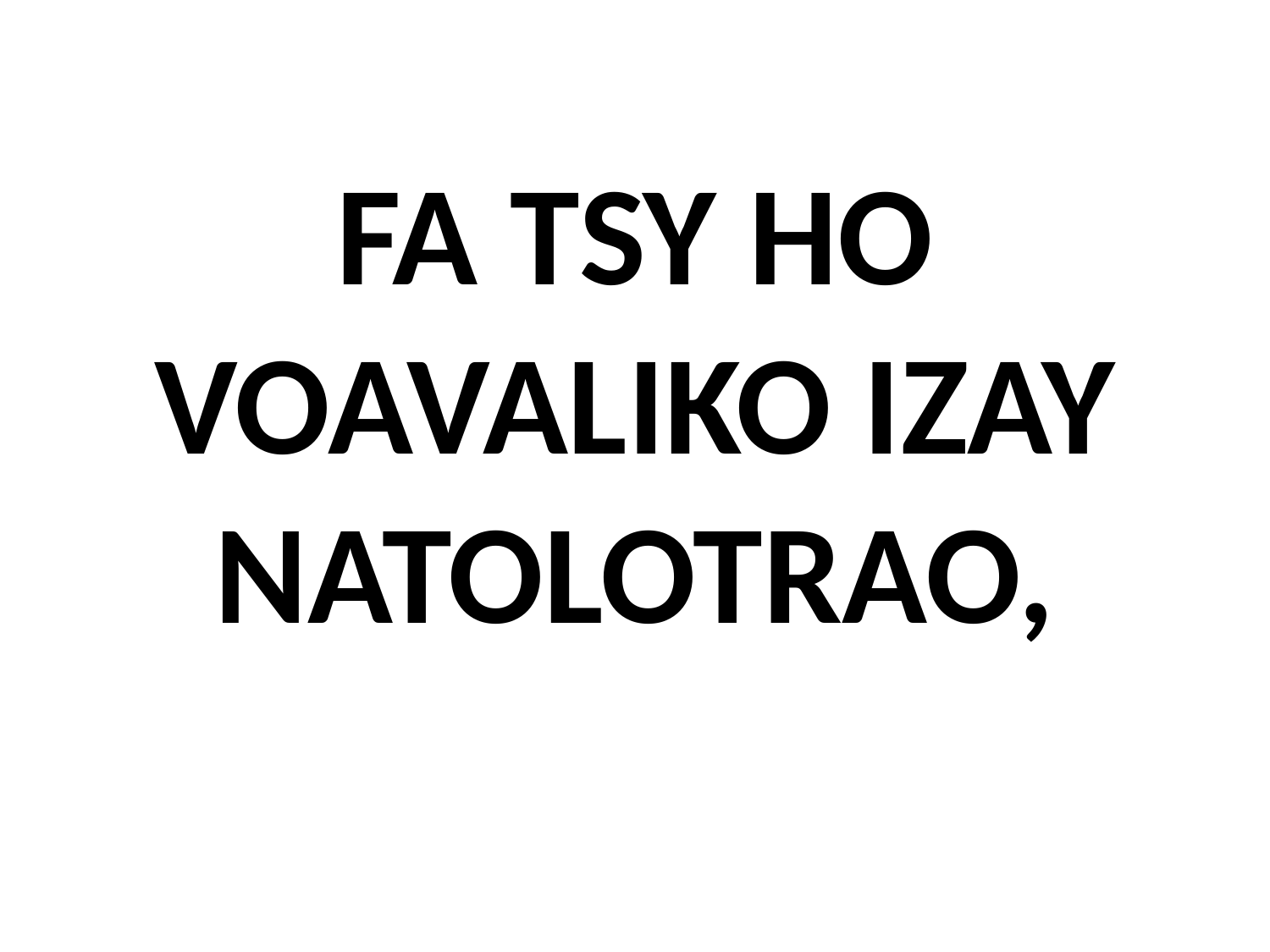

# FA TSY HO VOAVALIKO IZAY NATOLOTRAO,